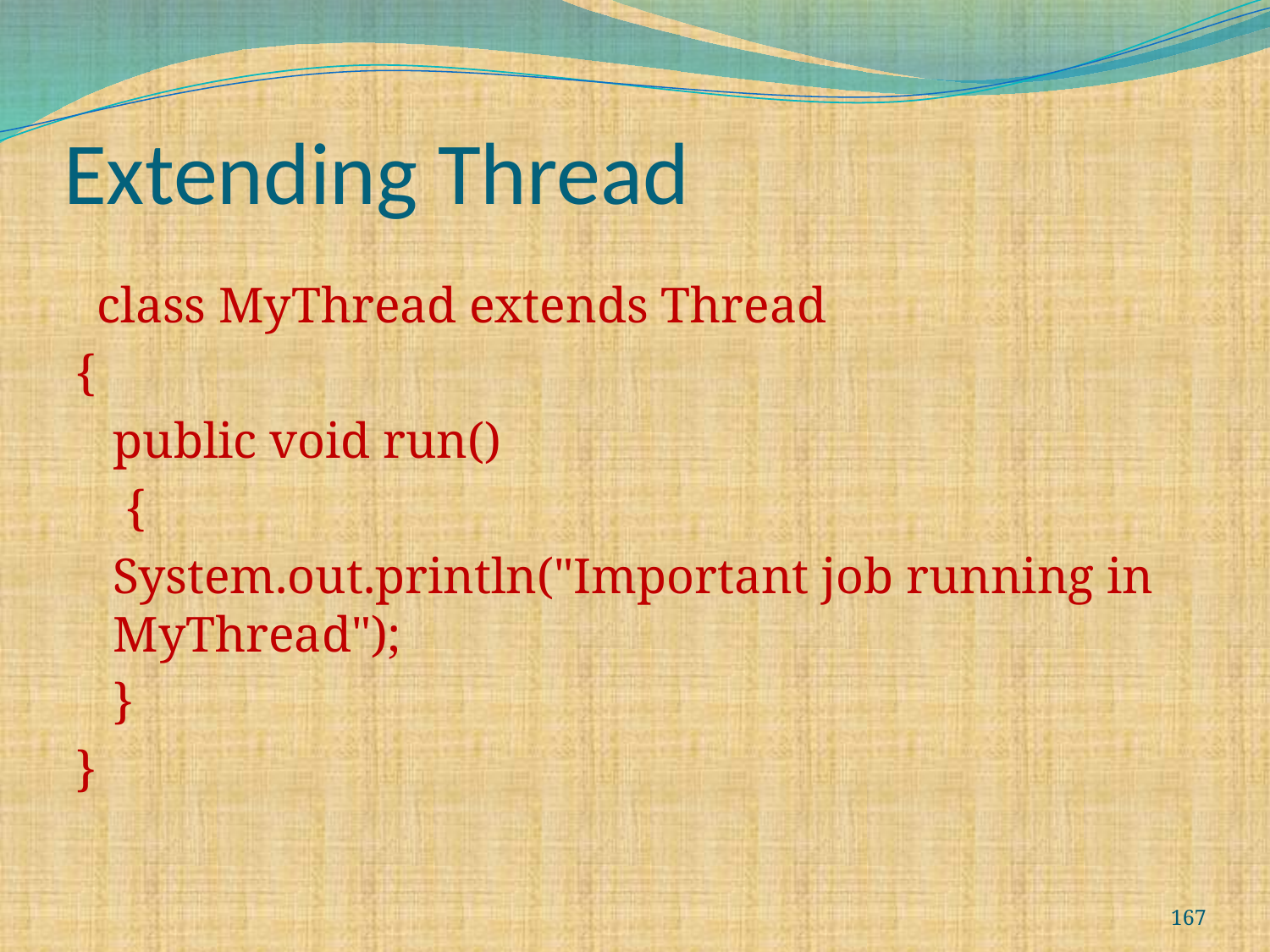

# Extending Thread
 class MyThread extends Thread
{
	public void run()
	 {
		System.out.println("Important job running in 						MyThread");
	}
}
167